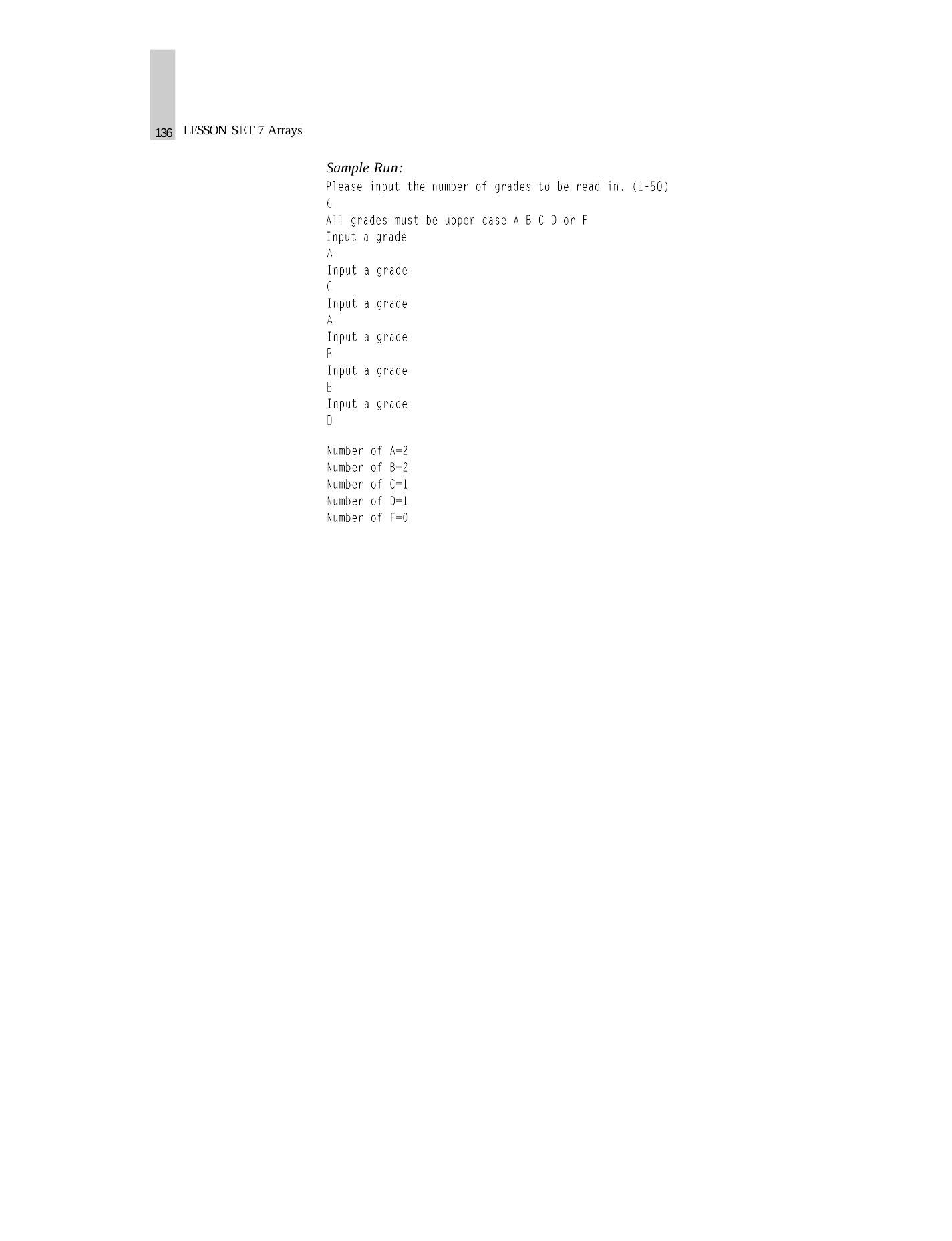

136
LESSON SET 7 Arrays
Sample Run: